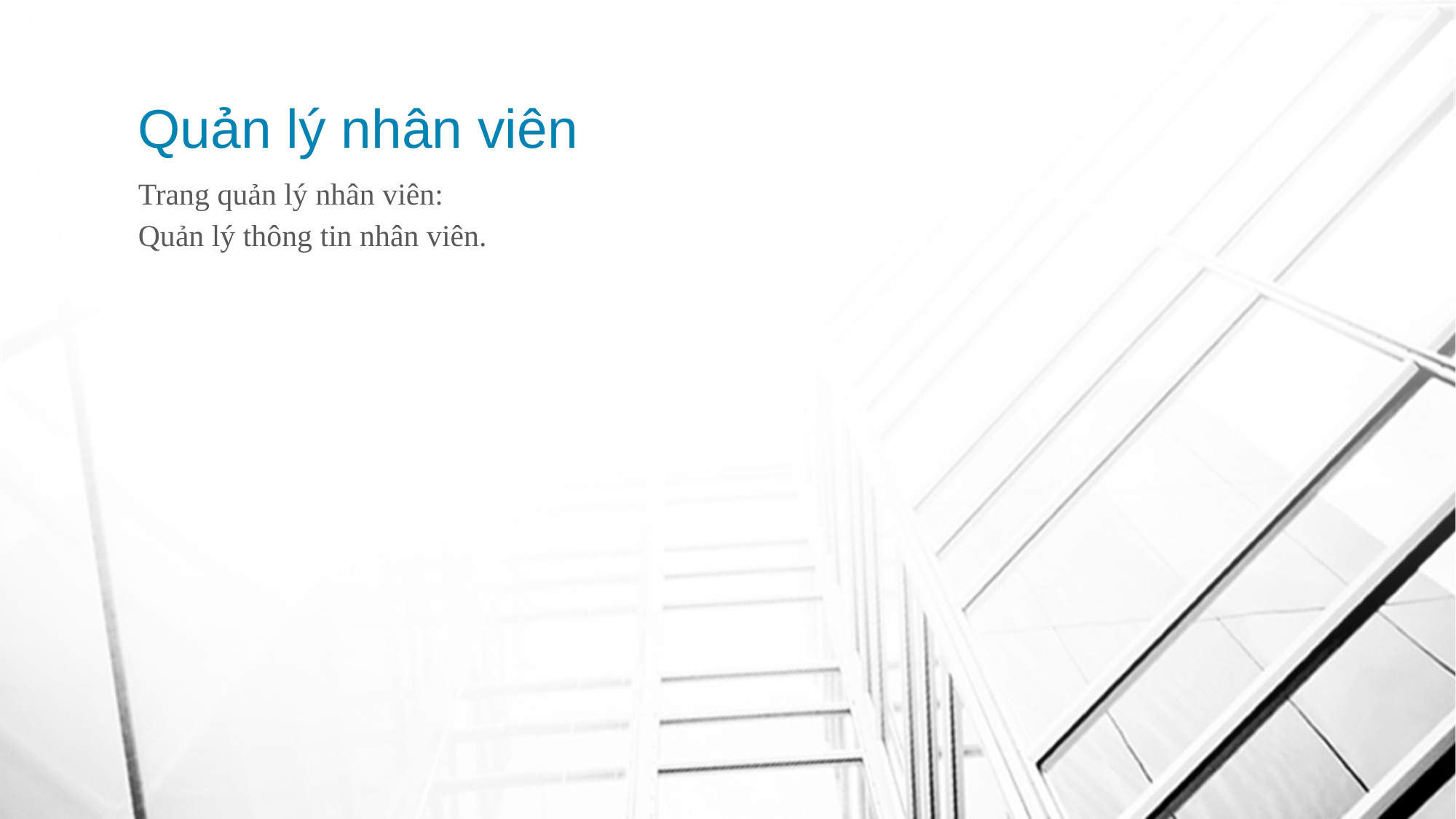

# Quản lý nhân viên
Trang quản lý nhân viên:
Quản lý thông tin nhân viên.